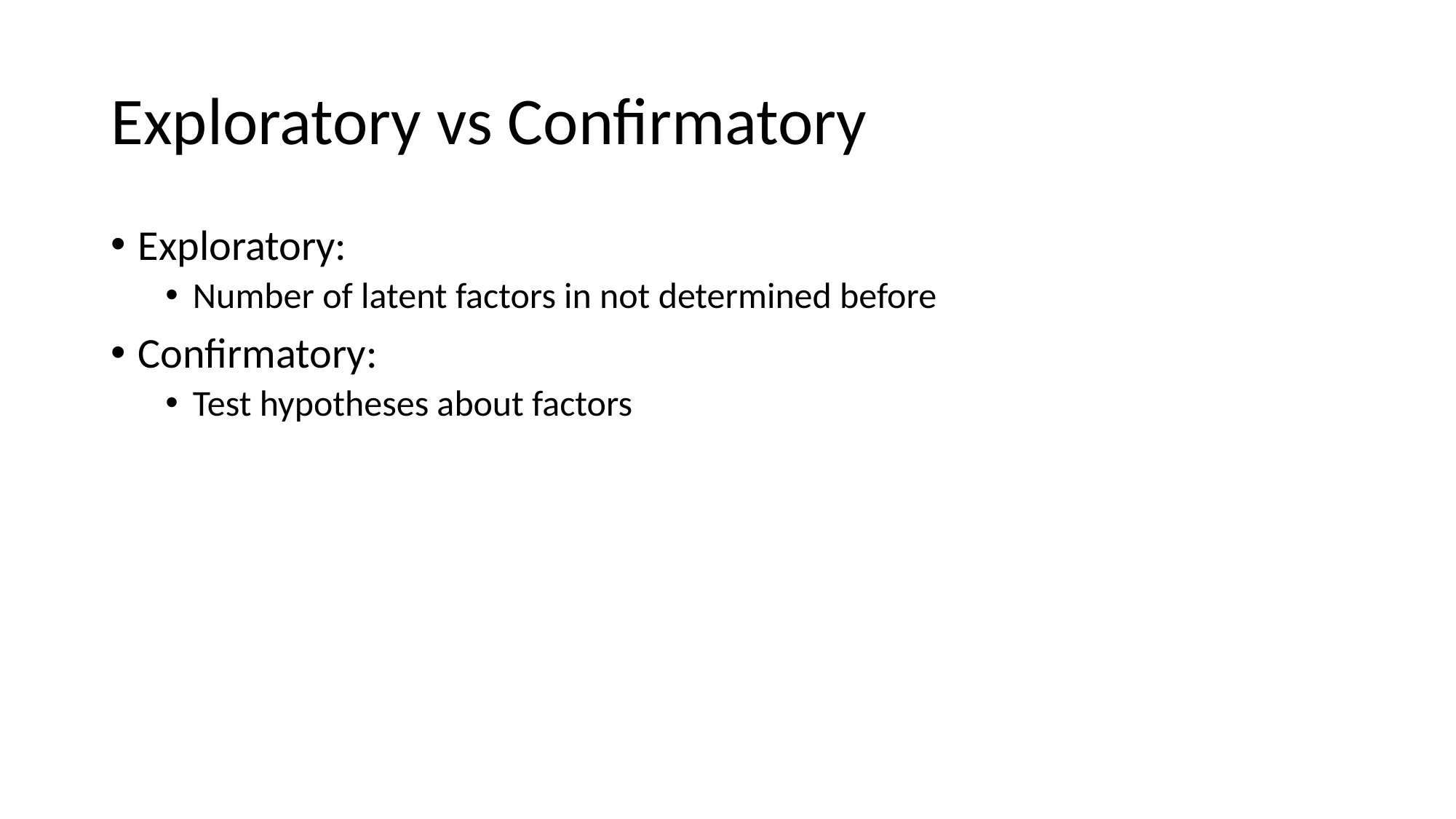

# Exploratory vs Confirmatory
Exploratory:
Number of latent factors in not determined before
Confirmatory:
Test hypotheses about factors